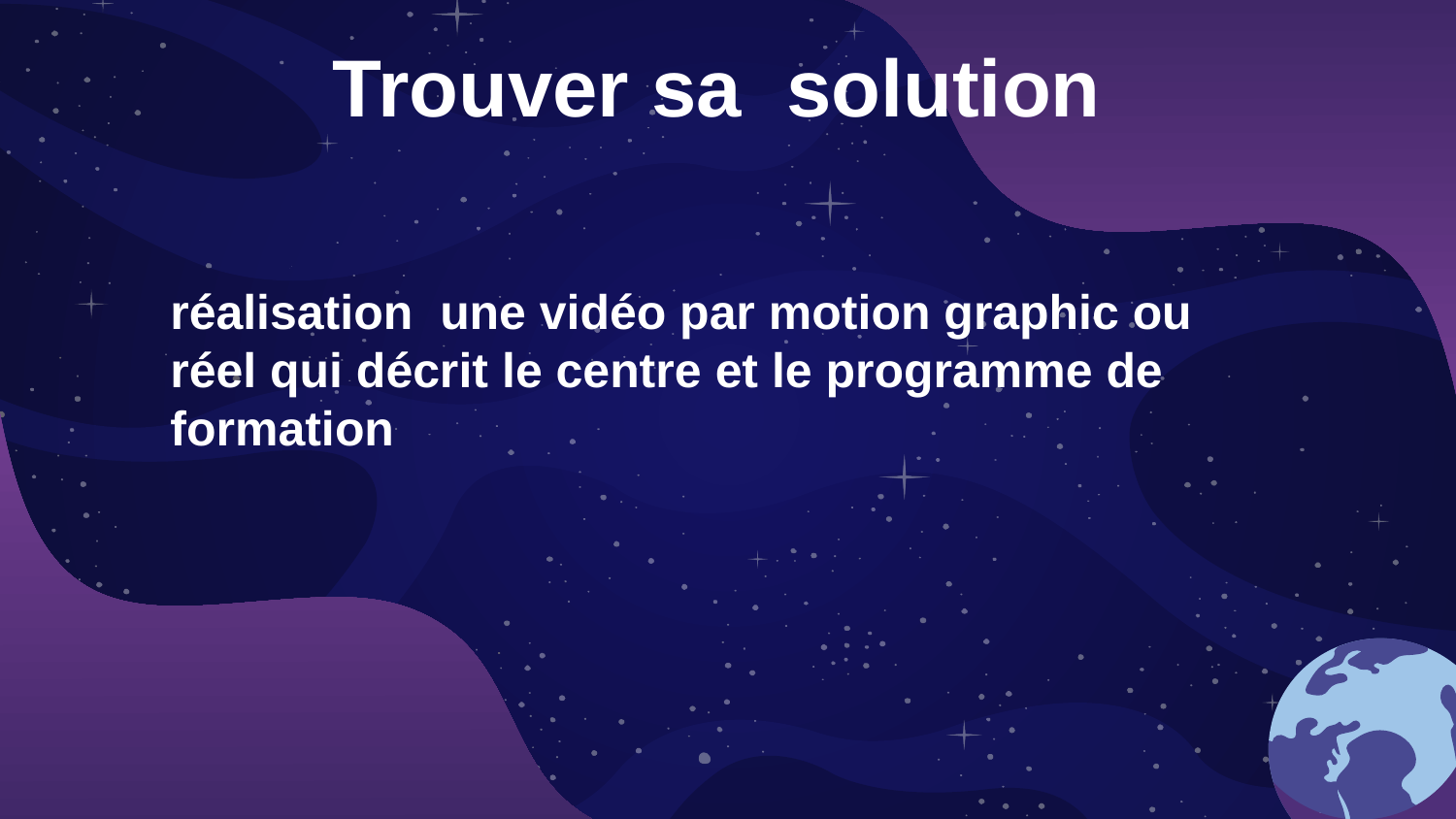

# Trouver sa  solution

réalisation  une vidéo par motion graphic ou réel qui décrit le centre et le programme de formation